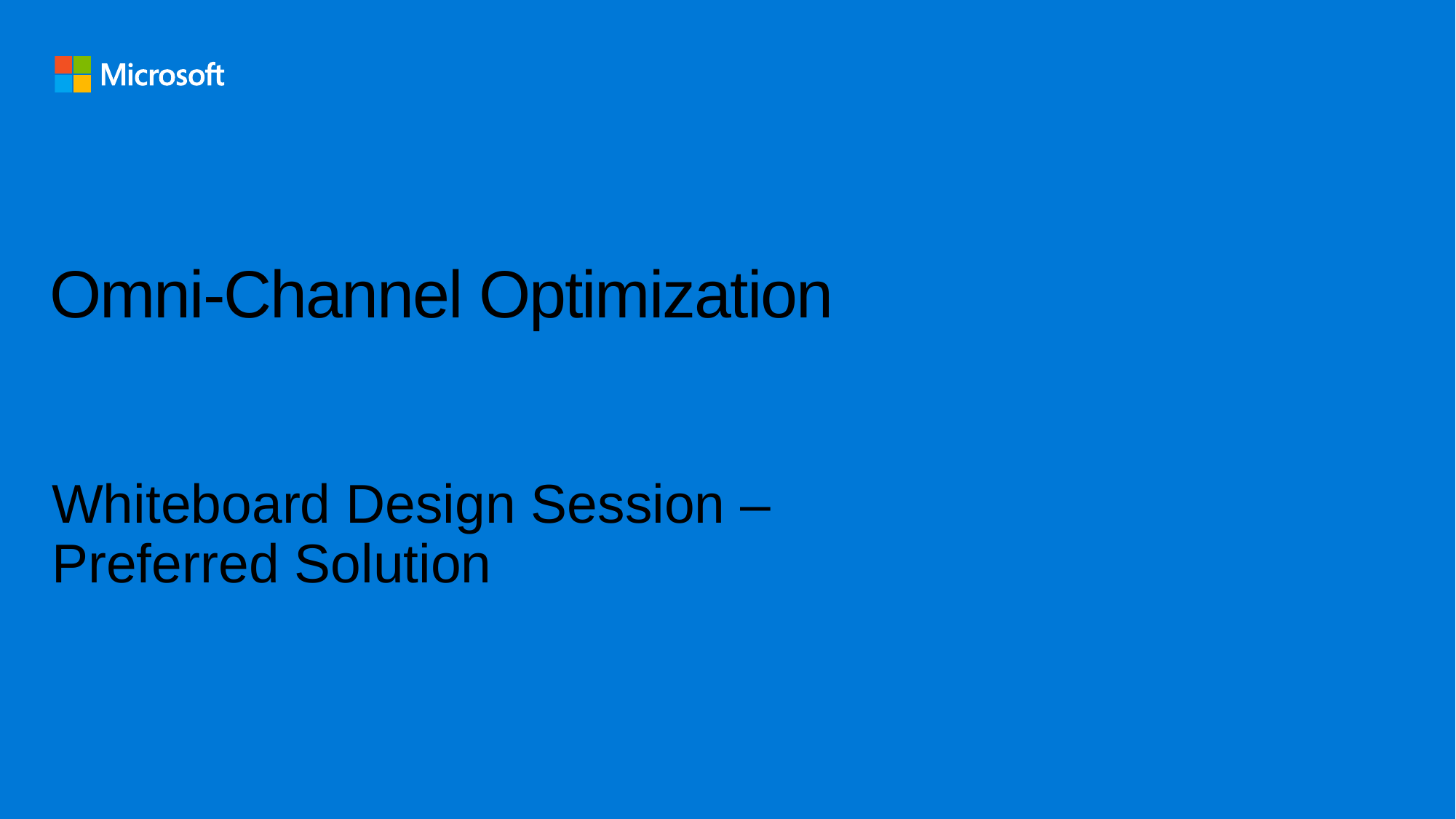

# Omni-Channel Optimization
Whiteboard Design Session – Preferred Solution